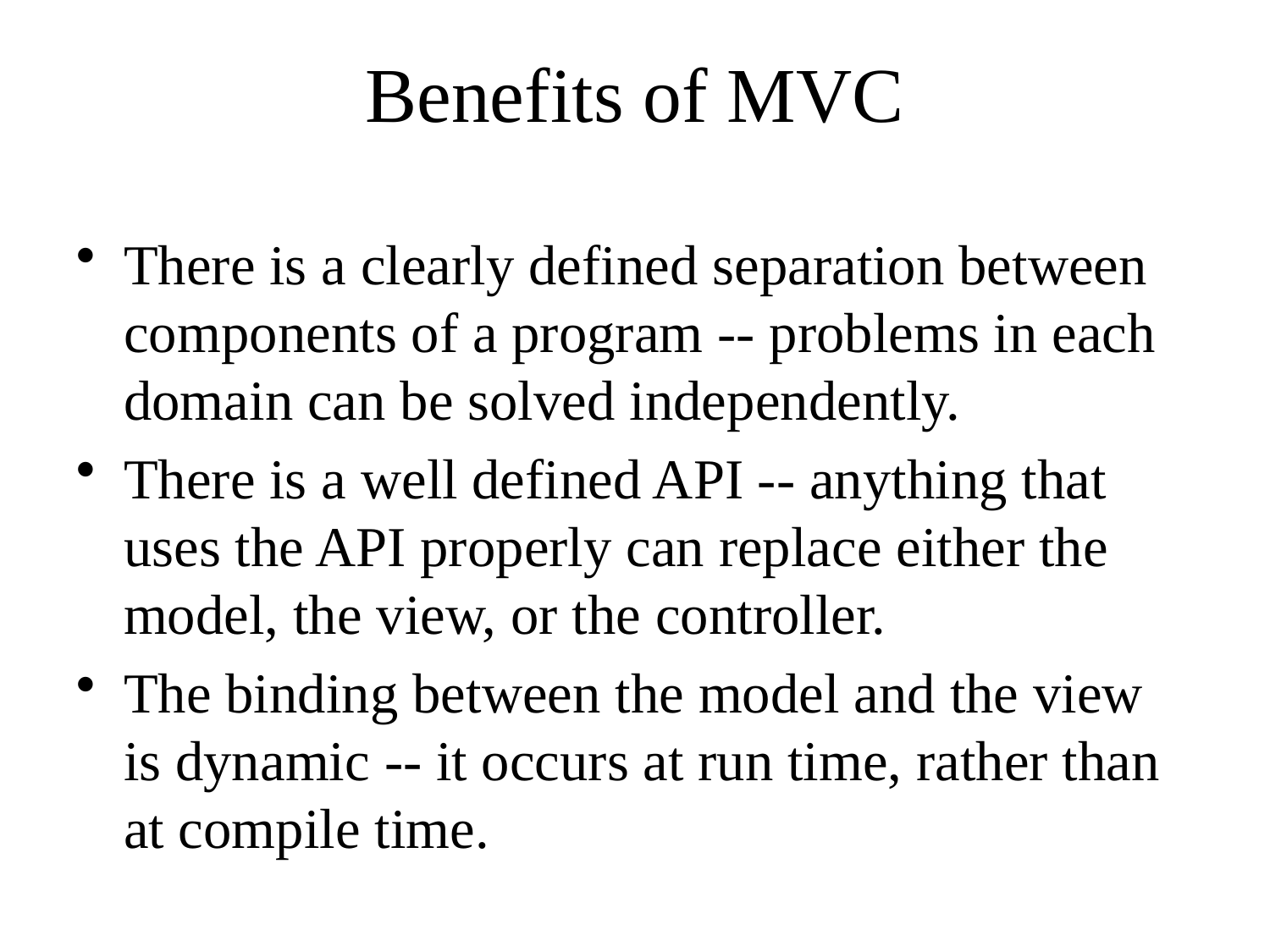

# Benefits of MVC
There is a clearly defined separation between components of a program -- problems in each domain can be solved independently.
There is a well defined API -- anything that uses the API properly can replace either the model, the view, or the controller.
The binding between the model and the view is dynamic -- it occurs at run time, rather than at compile time.